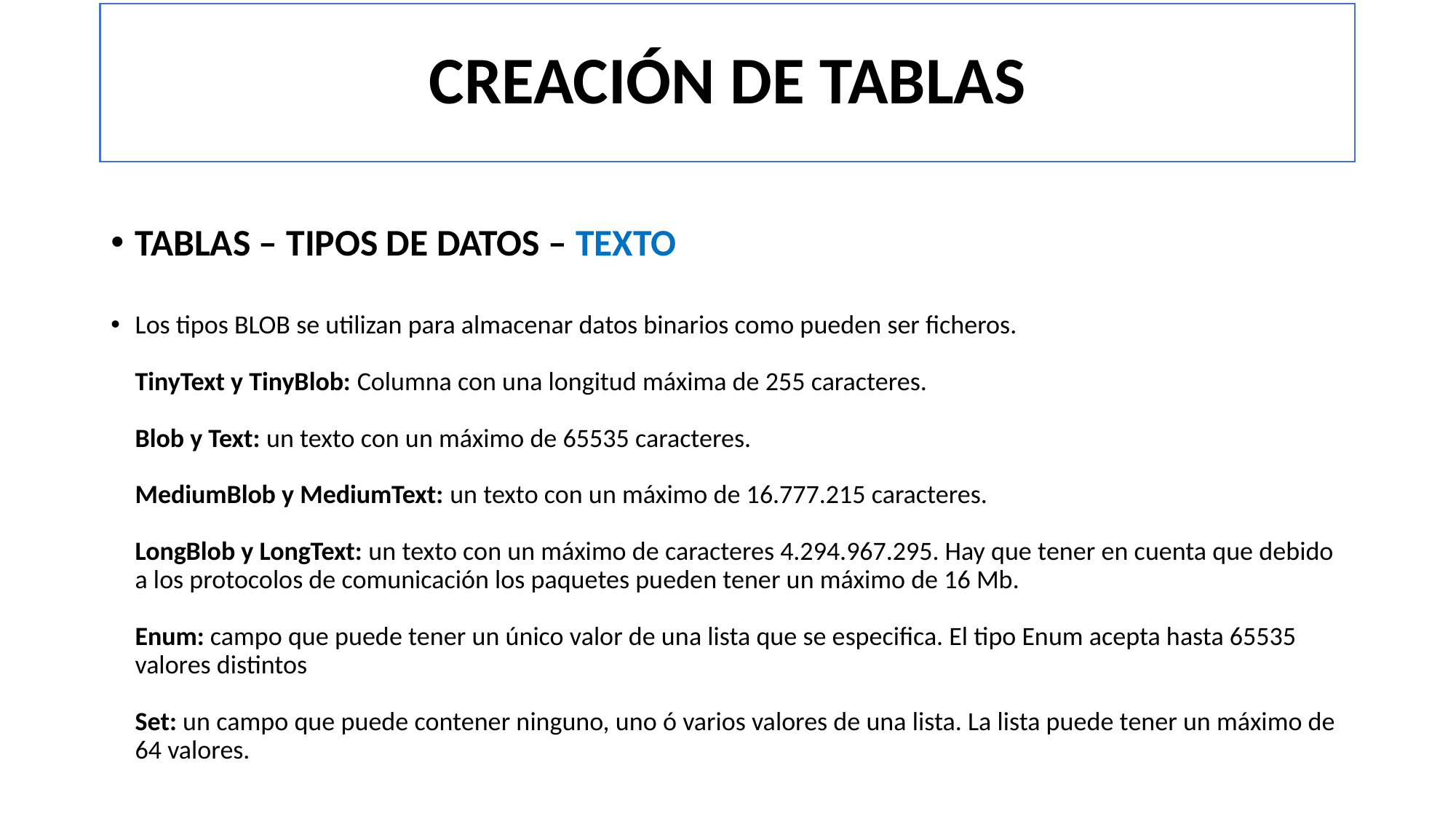

# CREACIÓN DE TABLAS
TABLAS – TIPOS DE DATOS – TEXTO

Los tipos BLOB se utilizan para almacenar datos binarios como pueden ser ficheros.
TinyText y TinyBlob: Columna con una longitud máxima de 255 caracteres.
Blob y Text: un texto con un máximo de 65535 caracteres.
MediumBlob y MediumText: un texto con un máximo de 16.777.215 caracteres.
LongBlob y LongText: un texto con un máximo de caracteres 4.294.967.295. Hay que tener en cuenta que debido a los protocolos de comunicación los paquetes pueden tener un máximo de 16 Mb.
Enum: campo que puede tener un único valor de una lista que se especifica. El tipo Enum acepta hasta 65535 valores distintos
Set: un campo que puede contener ninguno, uno ó varios valores de una lista. La lista puede tener un máximo de 64 valores.